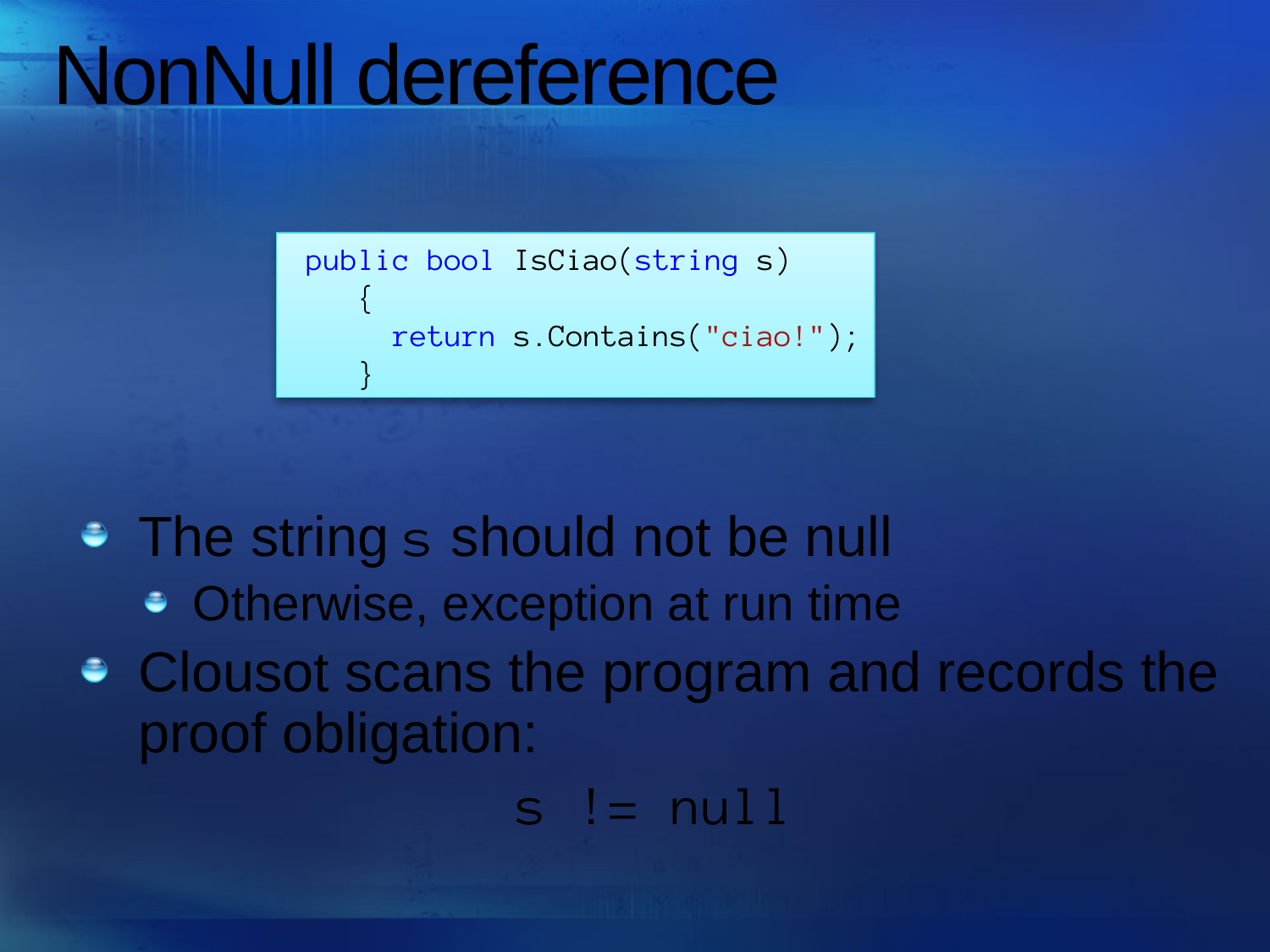

# NonNull dereference
 public bool IsCiao(string s)
    {
      return s.Contains("ciao!");
    }
The string s should not be null
Otherwise, exception at run time
Clousot scans the program and records the proof obligation:
s != null